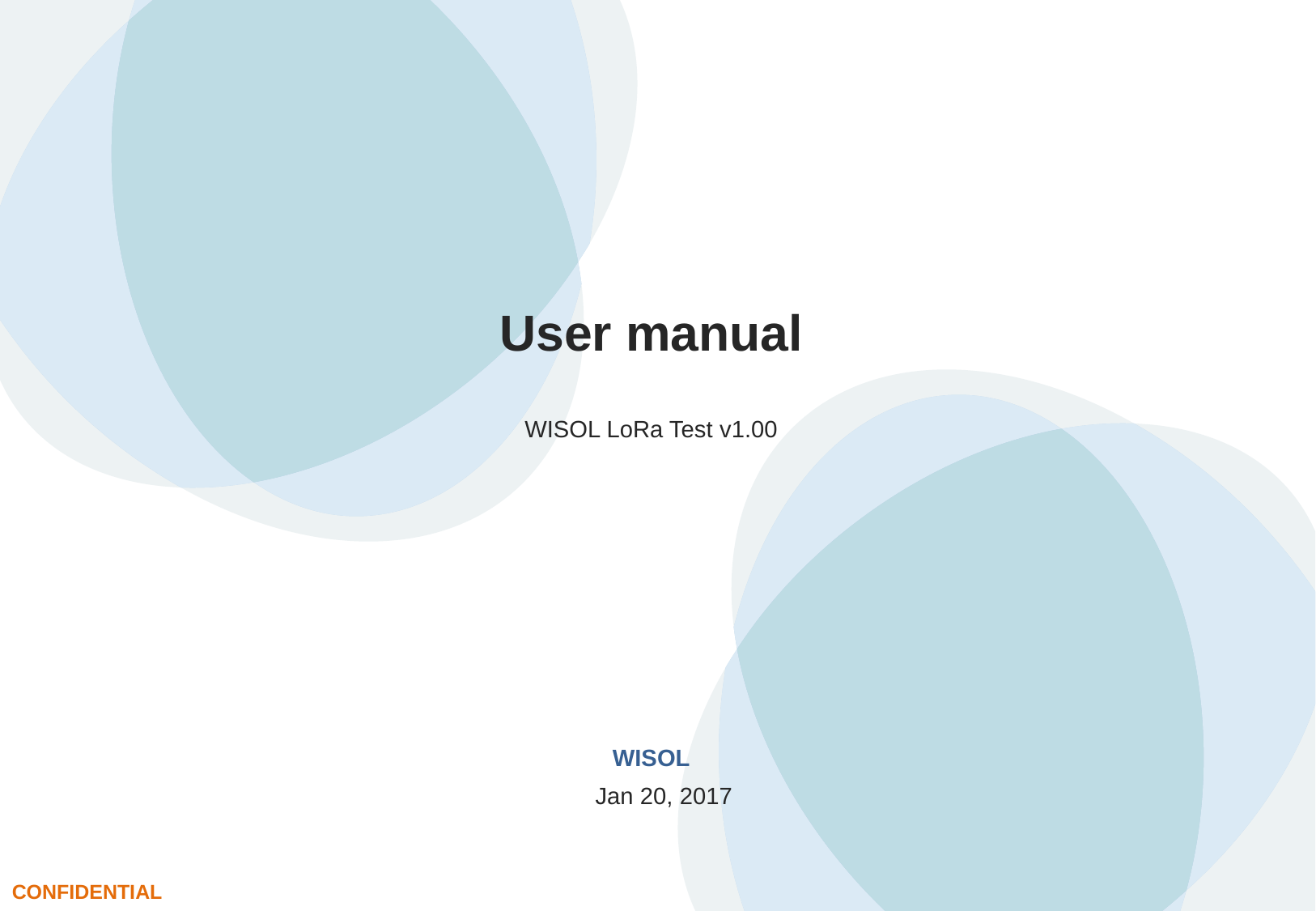

User manual
WISOL LoRa Test v1.00
WISOL
Jan 20, 2017